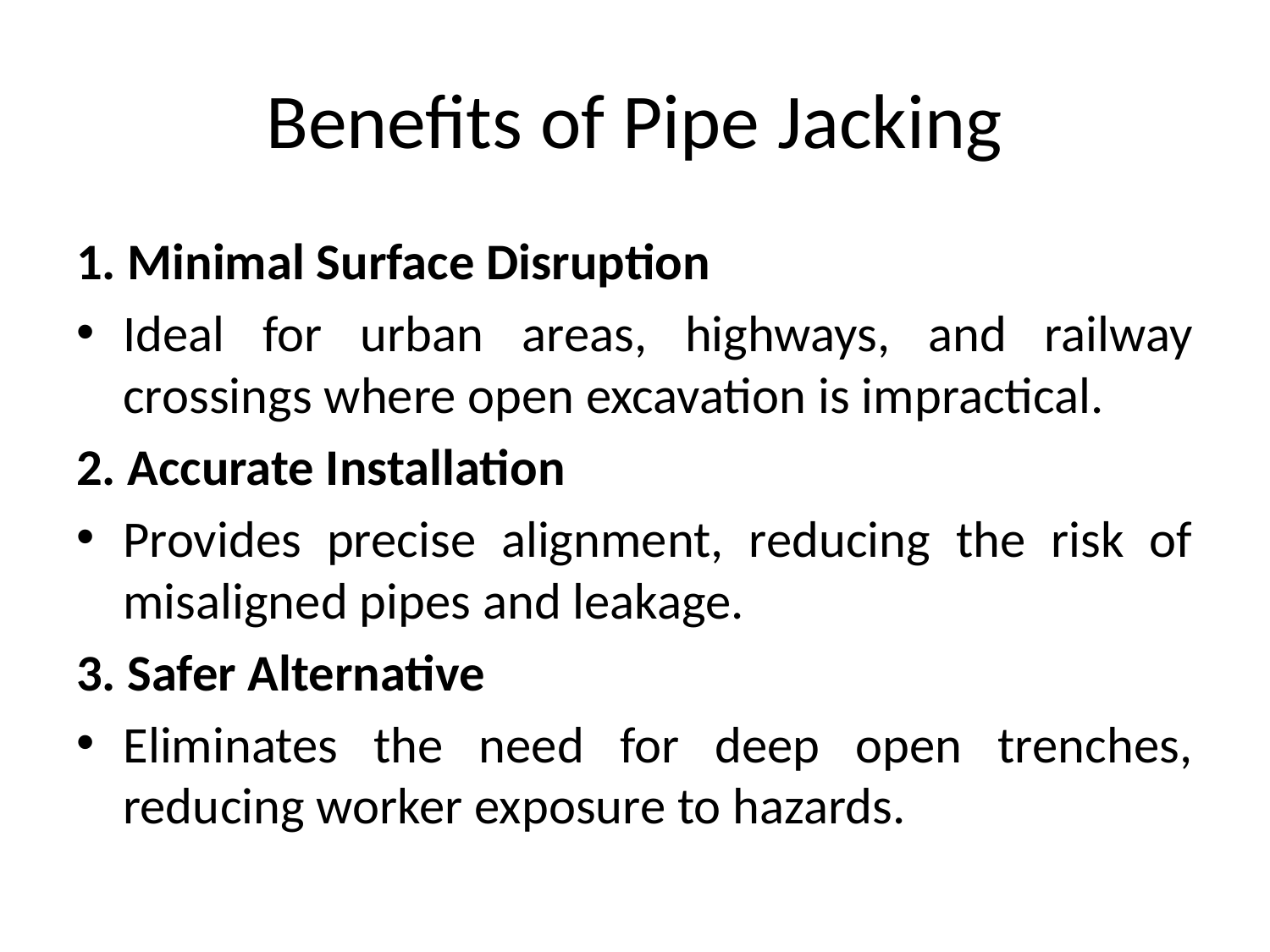

# Benefits of Pipe Jacking
1. Minimal Surface Disruption
Ideal for urban areas, highways, and railway crossings where open excavation is impractical.
2. Accurate Installation
Provides precise alignment, reducing the risk of misaligned pipes and leakage.
3. Safer Alternative
Eliminates the need for deep open trenches, reducing worker exposure to hazards.